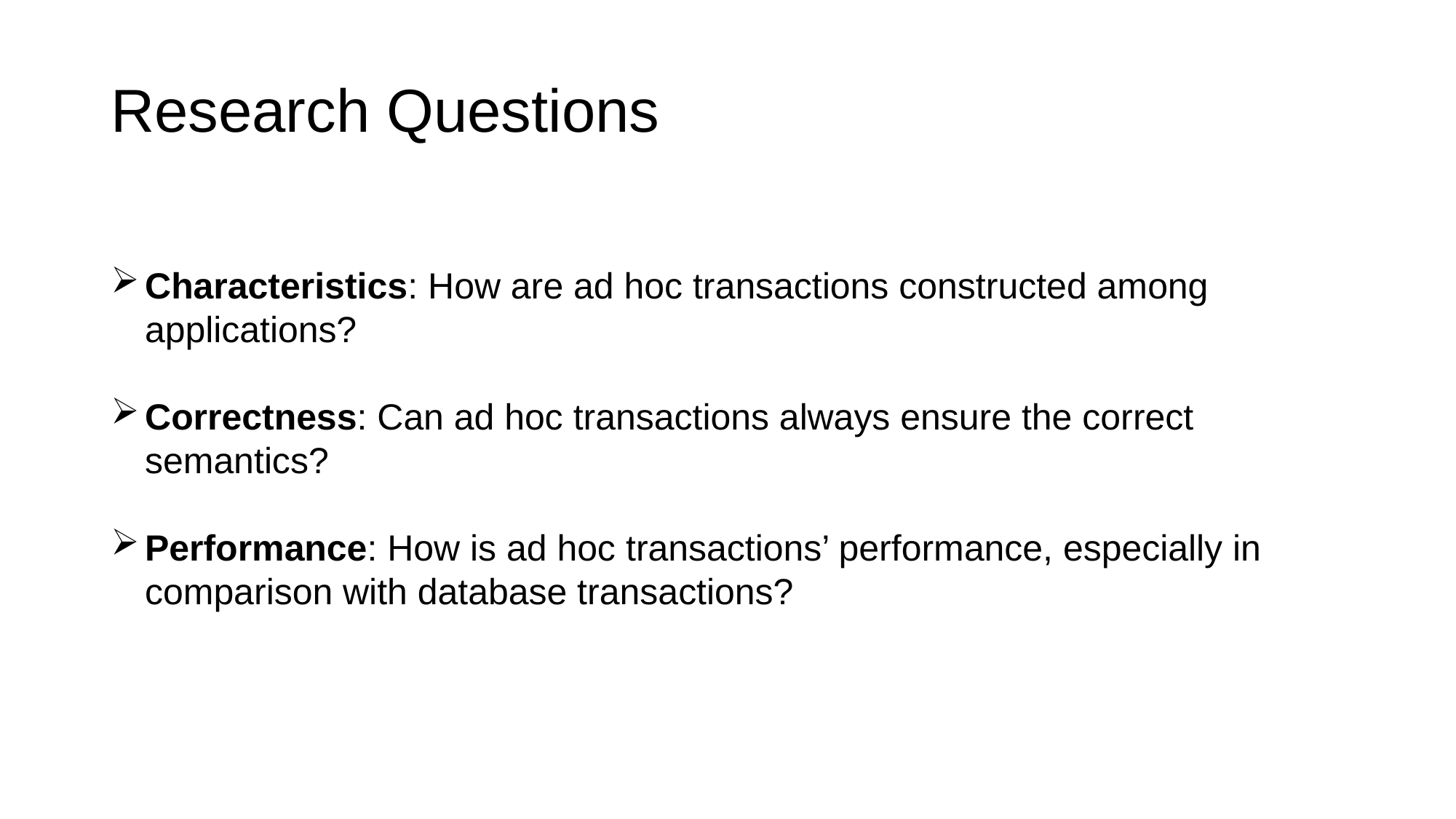

# Research Questions
Characteristics: How are ad hoc transactions constructed among applications?

Correctness: Can ad hoc transactions always ensure the correct semantics?

Performance: How is ad hoc transactions’ performance, especially in comparison with database transactions?